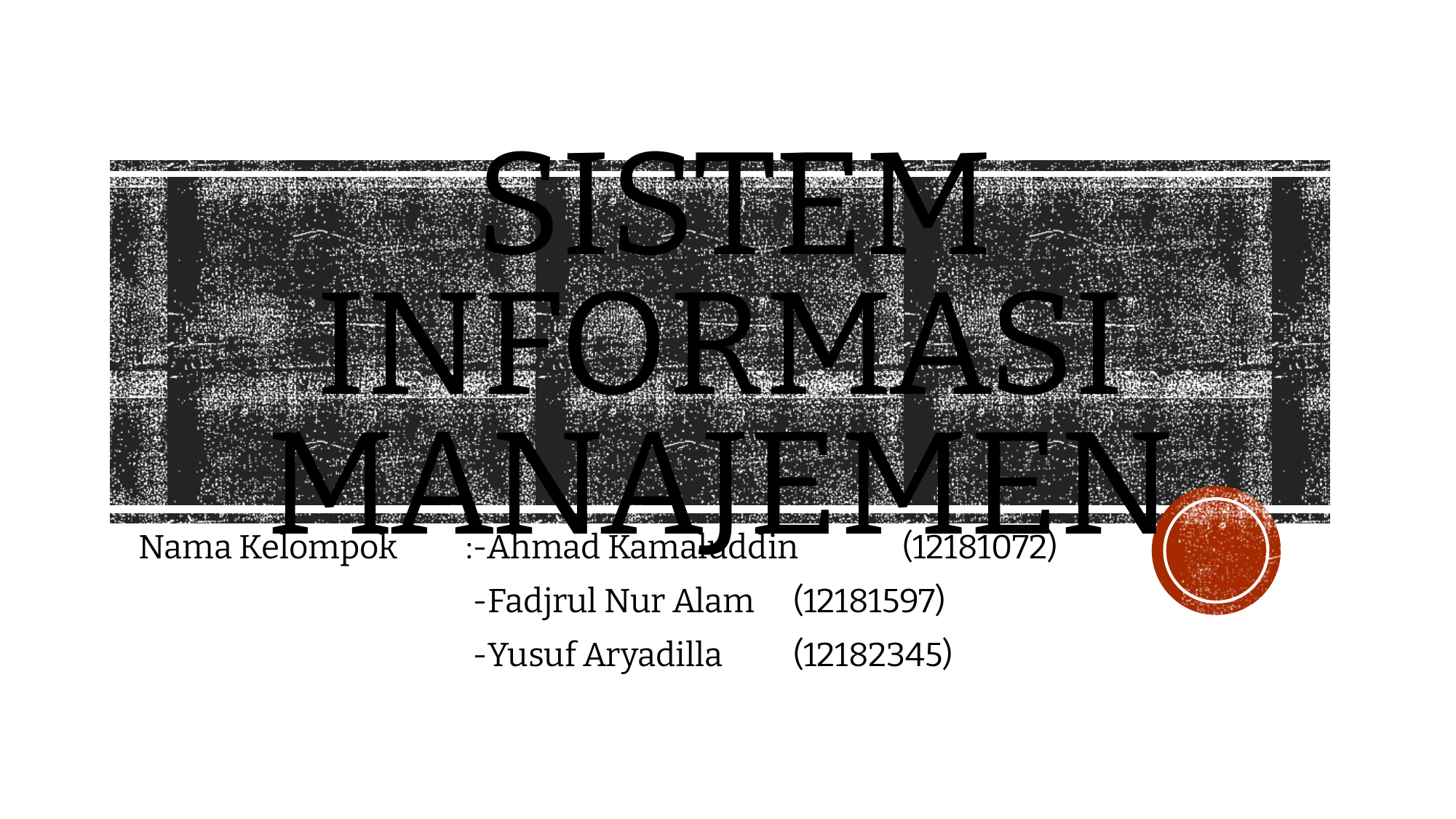

# Sistem informasi manajemen
Nama Kelompok	:-Ahmad Kamaluddin	(12181072)
			 -Fadjrul Nur Alam	(12181597)
			 -Yusuf Aryadilla	(12182345)